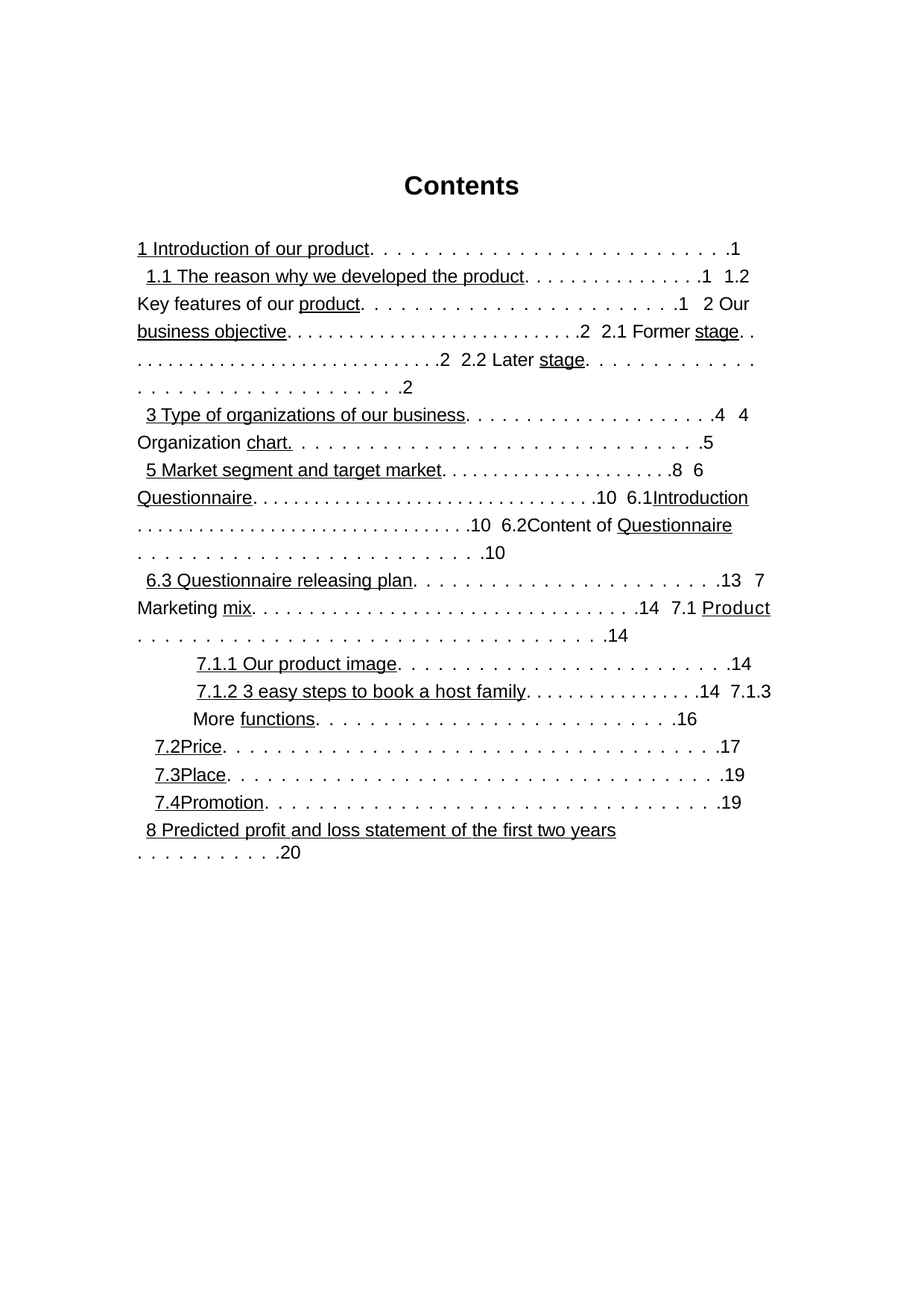

Contents

1 Introduction of our product. . . . . . . . . . . . . . . . . . . . . . . . . . .1
1.1 The reason why we developed the product. . . . . . . . . . . . . . . .1  1.2 Key features of our product. . . . . . . . . . . . . . . . . . . . . . . .1  2 Our business objective. . . . . . . . . . . . . . . . . . . . . . . . . . . . .2  2.1 Former stage. . . . . . . . . . . . . . . . . . . . . . . . . . . . . . . .2  2.2 Later stage. . . . . . . . . . . . . . . . . . . . . . . . . . . . . . . . .2
3 Type of organizations of our business. . . . . . . . . . . . . . . . . . . . .4  4 Organization chart. . . . . . . . . . . . . . . . . . . . . . . . . . . . . . .5
5 Market segment and target market. . . . . . . . . . . . . . . . . . . . . . .8  6 Questionnaire. . . . . . . . . . . . . . . . . . . . . . . . . . . . . . . . . .10  6.1	Introduction. . . . . . . . . . . . . . . . . . . . . . . . . . . . . . . . .10  6.2	Content of Questionnaire. . . . . . . . . . . . . . . . . . . . . . . . . .10
6.3 Questionnaire releasing plan. . . . . . . . . . . . . . . . . . . . . . . .13  7 Marketing mix. . . . . . . . . . . . . . . . . . . . . . . . . . . . . . . . . .14  7.1 Product. . . . . . . . . . . . . . . . . . . . . . . . . . . . . . . . . . .14
7.1.1 Our product image. . . . . . . . . . . . . . . . . . . . . . . . .14
7.1.2 3 easy steps to book a host family. . . . . . . . . . . . . . . . .14  7.1.3 More functions. . . . . . . . . . . . . . . . . . . . . . . . . . .16
7.2	Price. . . . . . . . . . . . . . . . . . . . . . . . . . . . . . . . . . . . .17
7.3	Place. . . . . . . . . . . . . . . . . . . . . . . . . . . . . . . . . . . . .19
7.4	Promotion. . . . . . . . . . . . . . . . . . . . . . . . . . . . . . . . . .19
8 Predicted profit and loss statement of the first two years. . . . . . . . . . .20